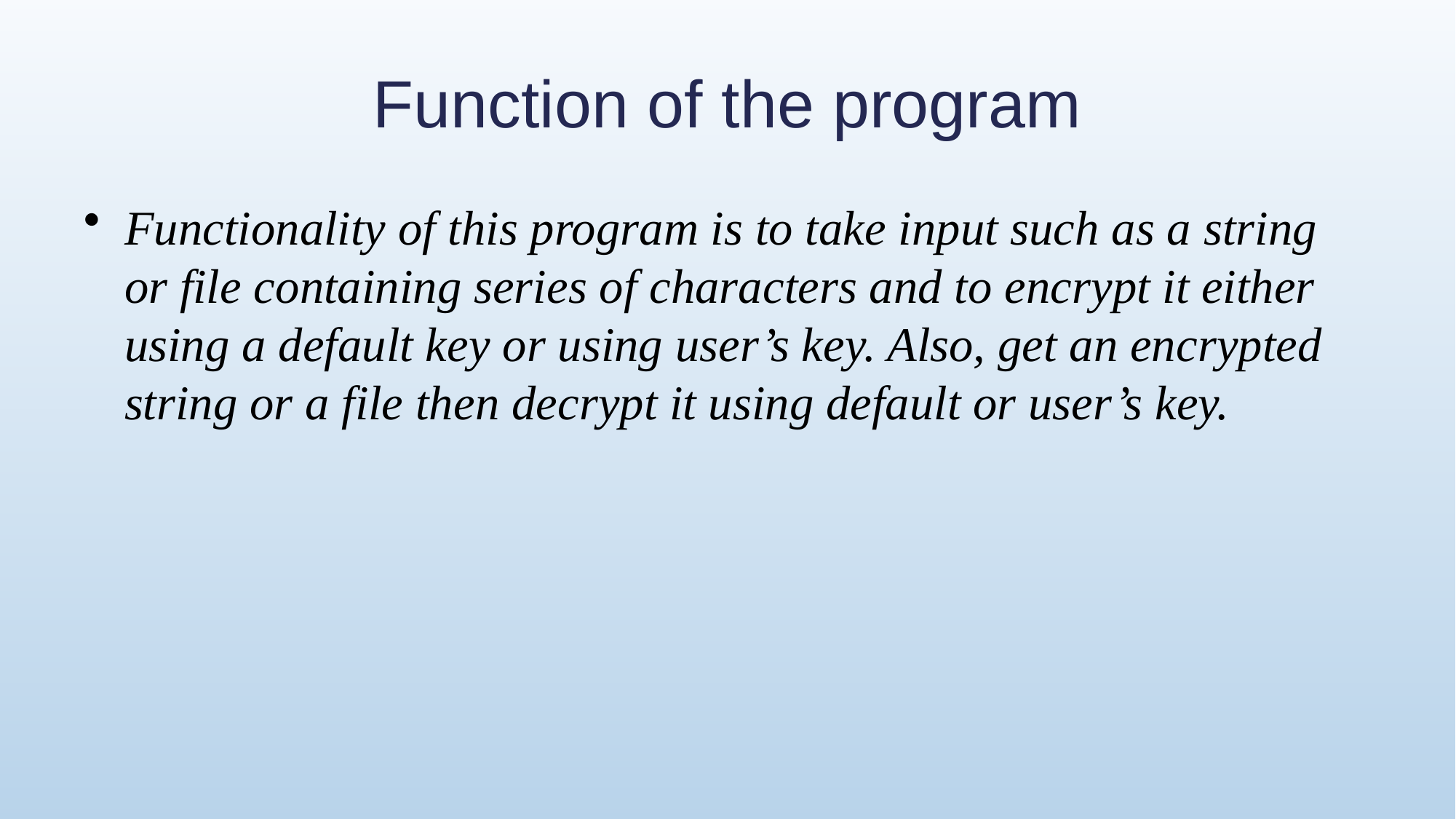

Functionality of this program is to take input such as a string or file containing series of characters and to encrypt it either using a default key or using user’s key. Also, get an encrypted string or a file then decrypt it using default or user’s key.

# Function of the program